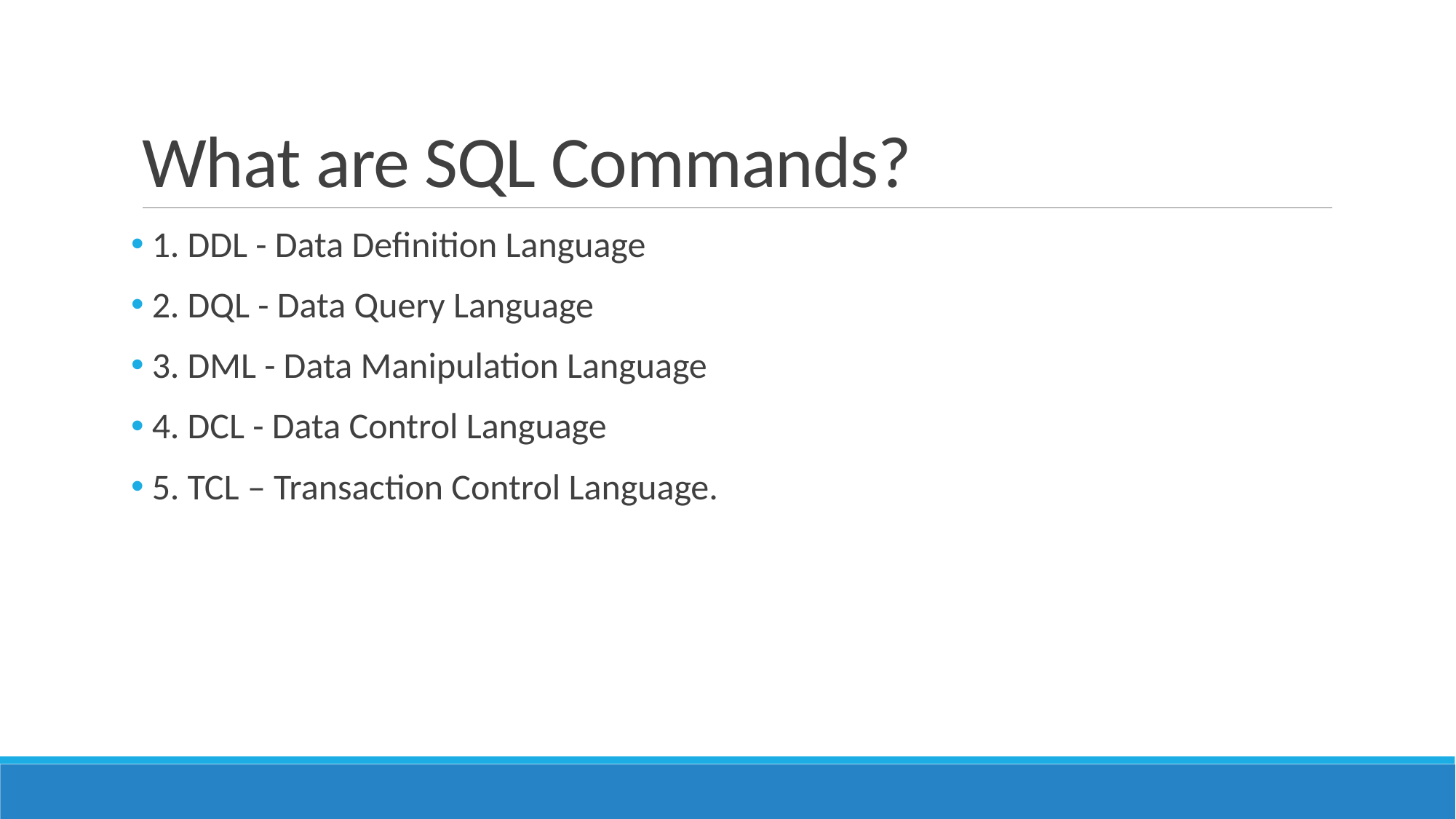

# What are SQL Commands?
 1. DDL - Data Definition Language
 2. DQL - Data Query Language
 3. DML - Data Manipulation Language
 4. DCL - Data Control Language
 5. TCL – Transaction Control Language.